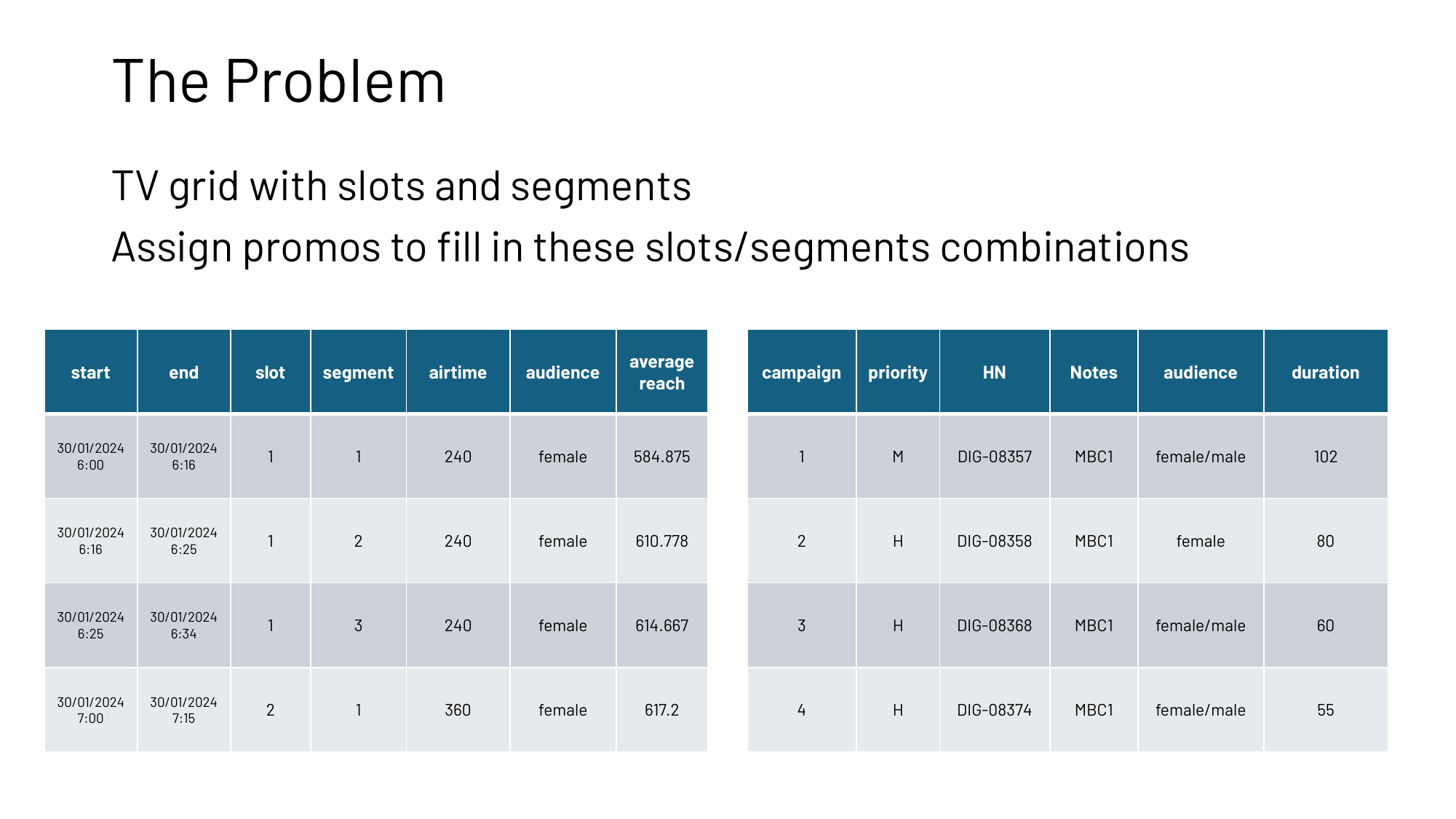

# The Problem
TV grid with slots and segments
Assign promos to fill in these slots/segments combinations
| start | end | slot | segment | airtime | audience | average reach |
| --- | --- | --- | --- | --- | --- | --- |
| 30/01/2024 6:00 | 30/01/2024 6:16 | 1 | 1 | 240 | female | 584.875 |
| 30/01/2024 6:16 | 30/01/2024 6:25 | 1 | 2 | 240 | female | 610.778 |
| 30/01/2024 6:25 | 30/01/2024 6:34 | 1 | 3 | 240 | female | 614.667 |
| 30/01/2024 7:00 | 30/01/2024 7:15 | 2 | 1 | 360 | female | 617.2 |
| campaign | priority | HN | Notes | audience | duration |
| --- | --- | --- | --- | --- | --- |
| 1 | M | DIG-08357 | MBC1 | female/male | 102 |
| 2 | H | DIG-08358 | MBC1 | female | 80 |
| 3 | H | DIG-08368 | MBC1 | female/male | 60 |
| 4 | H | DIG-08374 | MBC1 | female/male | 55 |